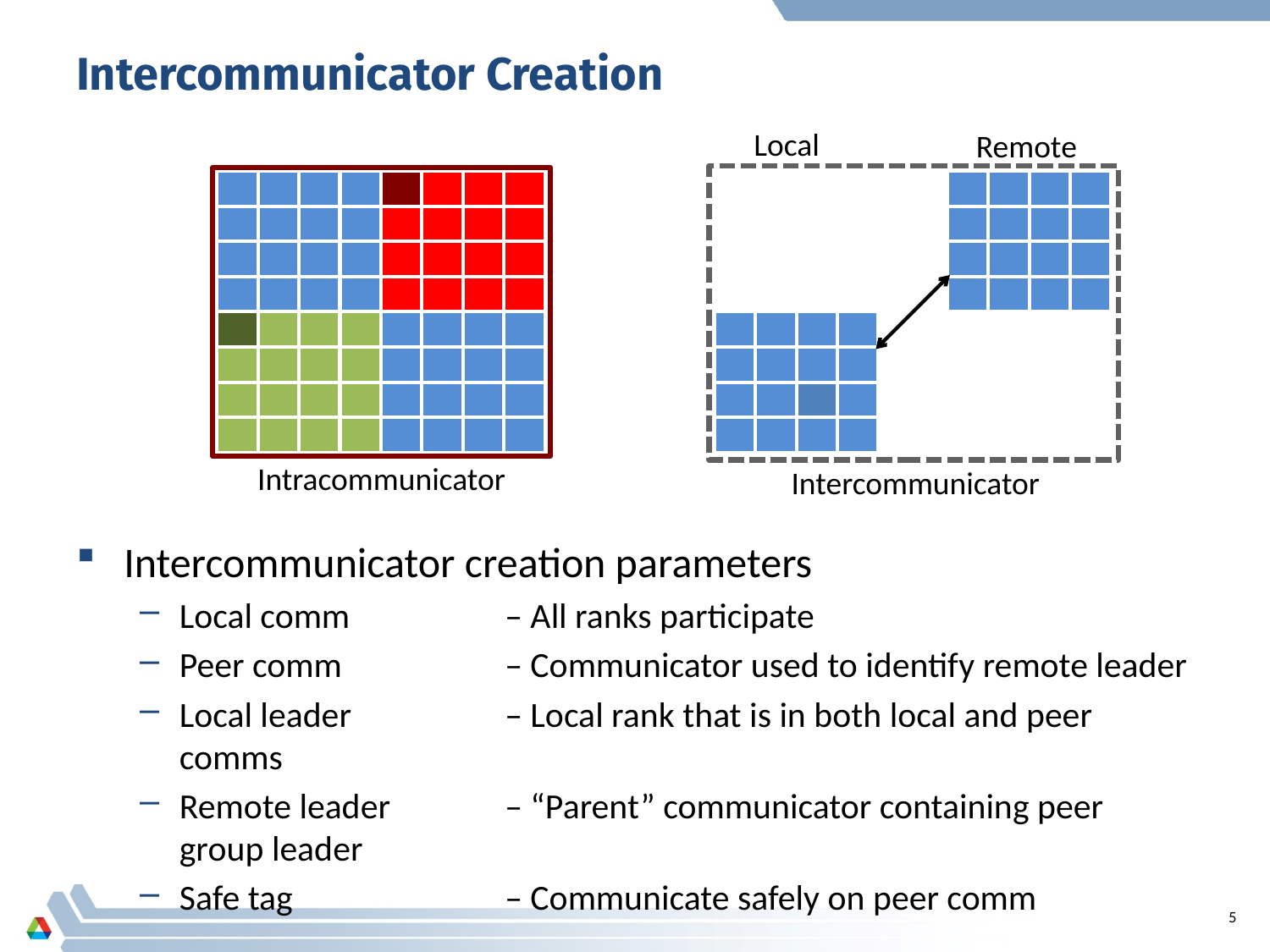

# Intercommunicator Creation
Local
Remote

|  |  |  |  |  |  |  |  |
| --- | --- | --- | --- | --- | --- | --- | --- |
|  |  |  |  |  |  |  |  |
|  |  |  |  |  |  |  |  |
|  |  |  |  |  |  |  |  |
|  |  |  |  |  |  |  |  |
|  |  |  |  |  |  |  |  |
|  |  |  |  |  |  |  |  |
|  |  |  |  |  |  |  |  |
|  |  |  |  |
| --- | --- | --- | --- |
|  |  |  |  |
|  |  |  |  |
|  |  |  |  |
|  |  |  |  |
|  |  |  |  |
|  |  |  |  |
|  |  |  |  |
|  |  |  |  |
| --- | --- | --- | --- |
|  |  |  |  |
|  |  |  |  |
|  |  |  |  |
|  |  |  |  |
|  |  |  |  |
|  |  |  |  |
|  |  |  |  |
Intracommunicator
Intercommunicator
Intercommunicator creation parameters
Local comm 	– All ranks participate
Peer comm 	– Communicator used to identify remote leader
Local leader	– Local rank that is in both local and peer comms
Remote leader	– “Parent” communicator containing peer group leader
Safe tag 	– Communicate safely on peer comm
5